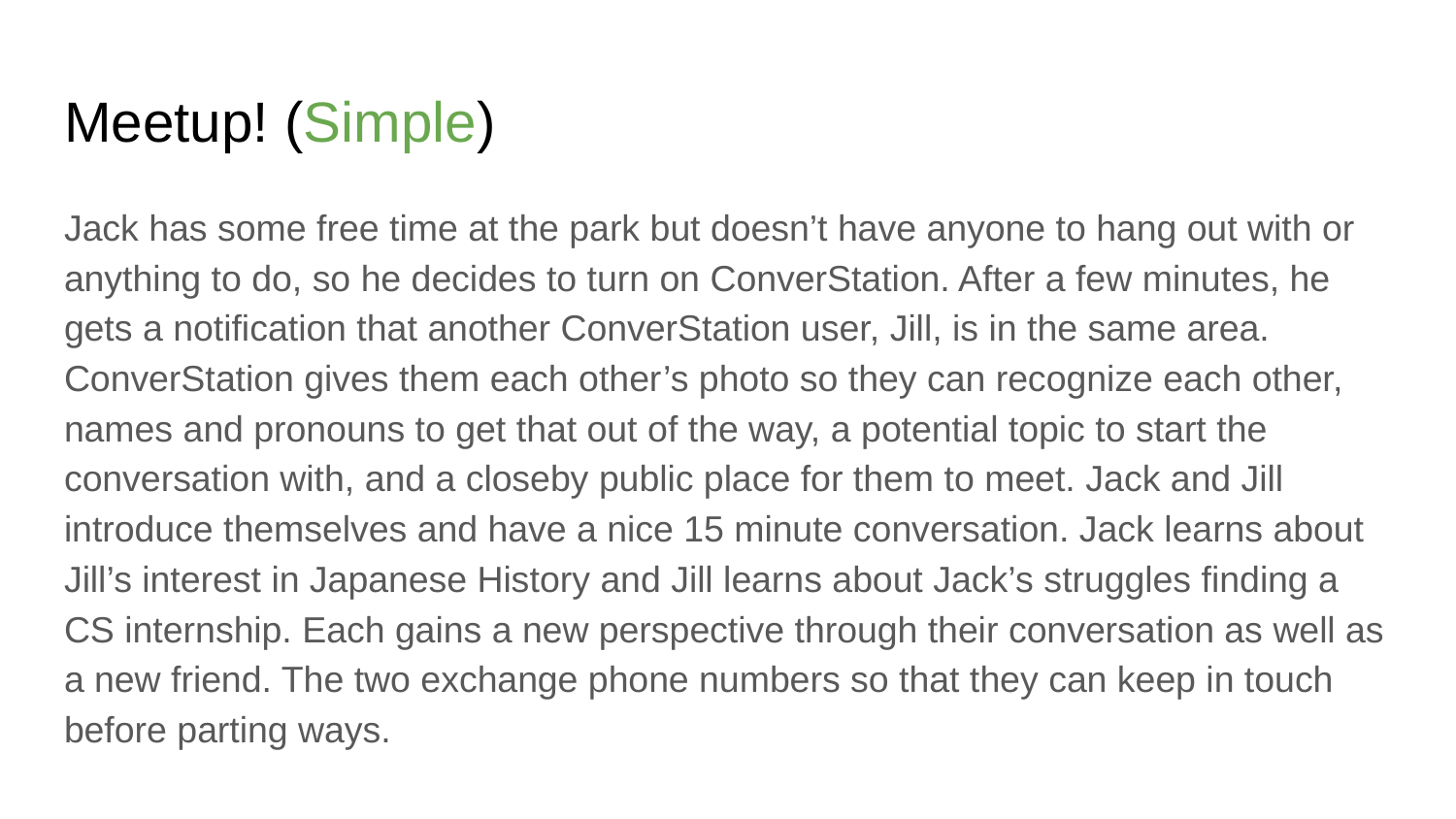

# Meetup! (Simple)
Jack has some free time at the park but doesn’t have anyone to hang out with or anything to do, so he decides to turn on ConverStation. After a few minutes, he gets a notification that another ConverStation user, Jill, is in the same area. ConverStation gives them each other’s photo so they can recognize each other, names and pronouns to get that out of the way, a potential topic to start the conversation with, and a closeby public place for them to meet. Jack and Jill introduce themselves and have a nice 15 minute conversation. Jack learns about Jill’s interest in Japanese History and Jill learns about Jack’s struggles finding a CS internship. Each gains a new perspective through their conversation as well as a new friend. The two exchange phone numbers so that they can keep in touch before parting ways.